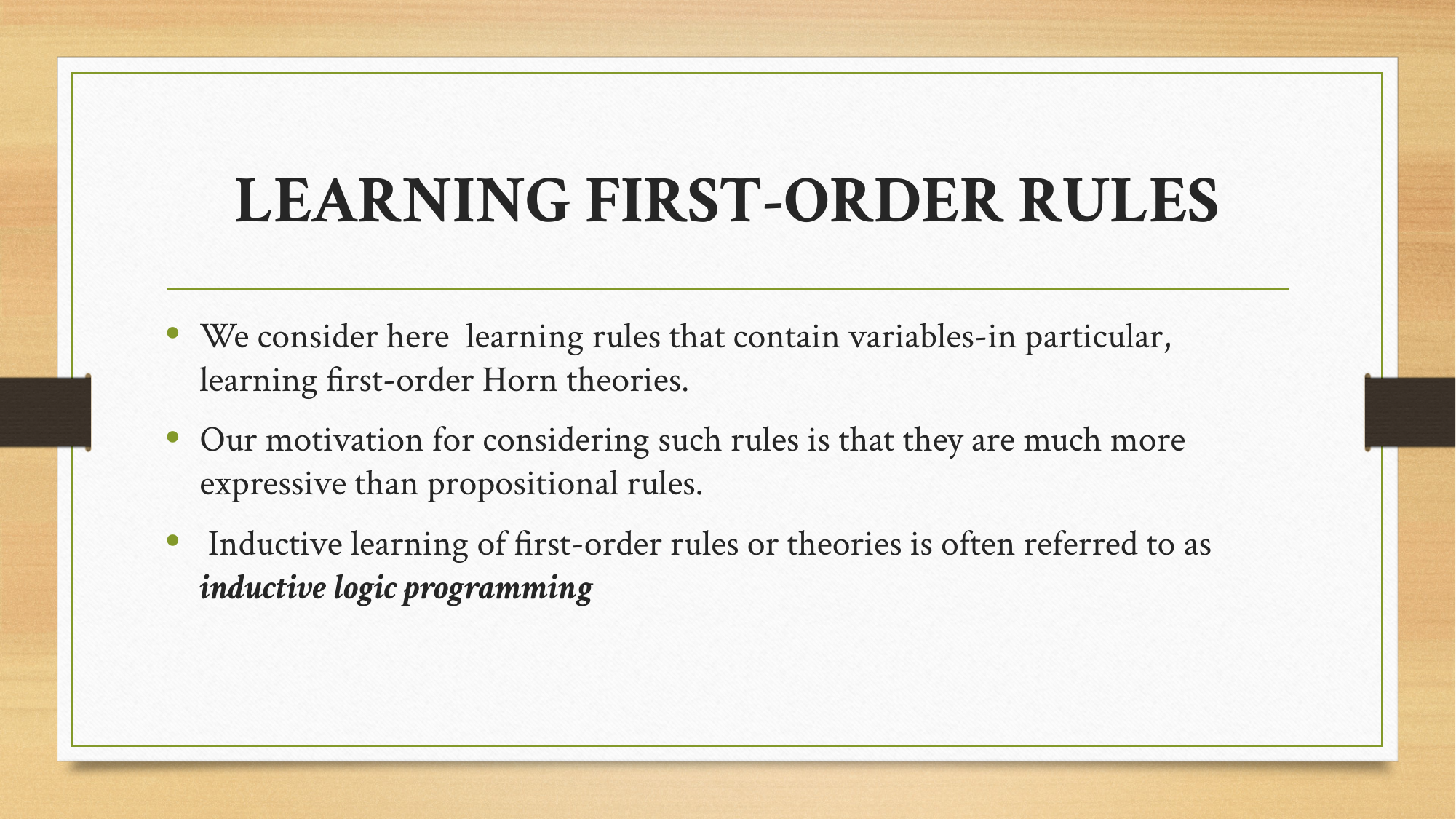

# LEARNING FIRST-ORDER RULES
We consider here  learning rules that contain variables-in particular, learning first-order Horn theories.
Our motivation for considering such rules is that they are much more expressive than propositional rules.
 Inductive learning of first-order rules or theories is often referred to as inductive logic programming